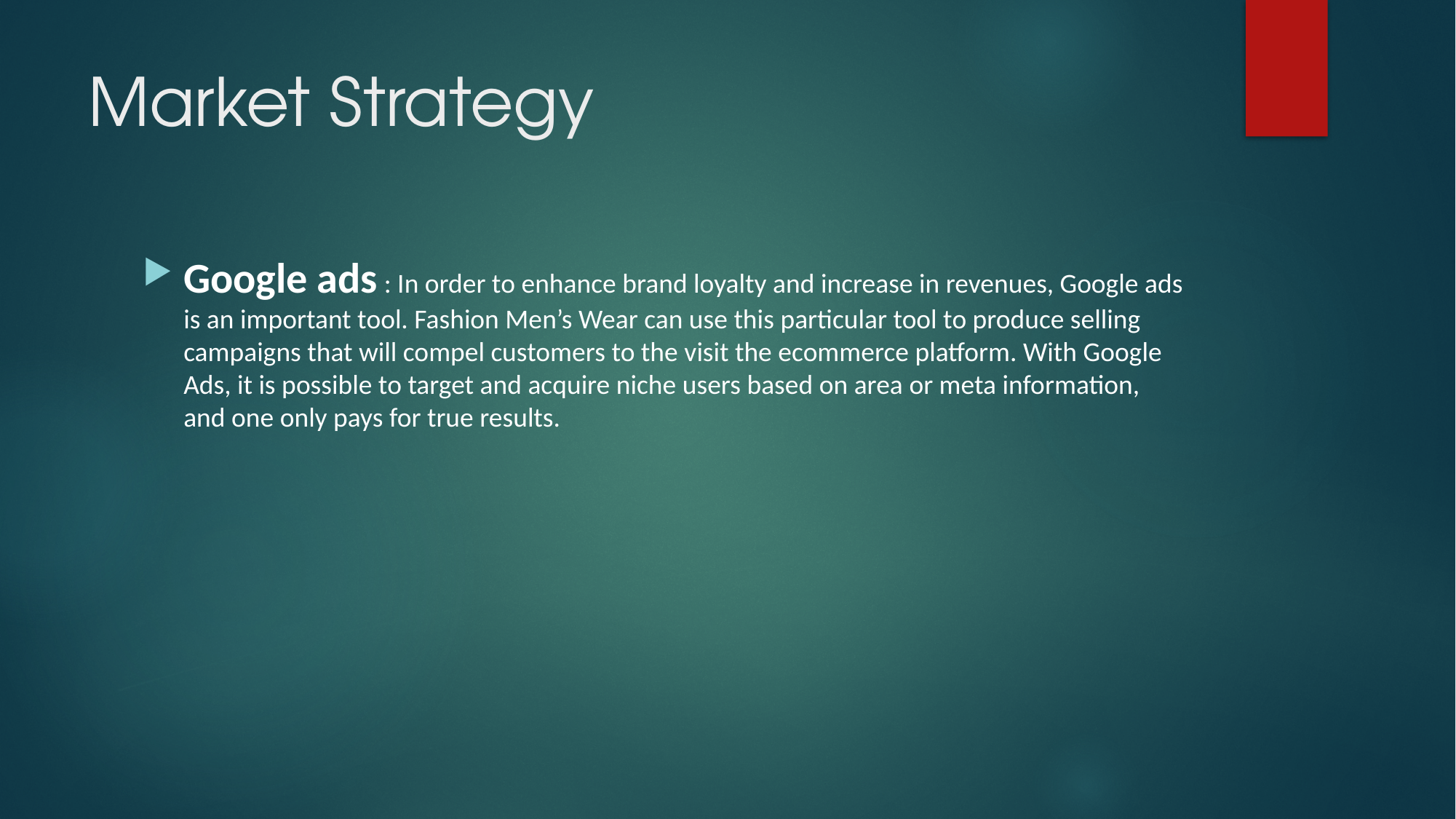

# Market Strategy
Google ads : In order to enhance brand loyalty and increase in revenues, Google ads is an important tool. Fashion Men’s Wear can use this particular tool to produce selling campaigns that will compel customers to the visit the ecommerce platform. With Google Ads, it is possible to target and acquire niche users based on area or meta information, and one only pays for true results.